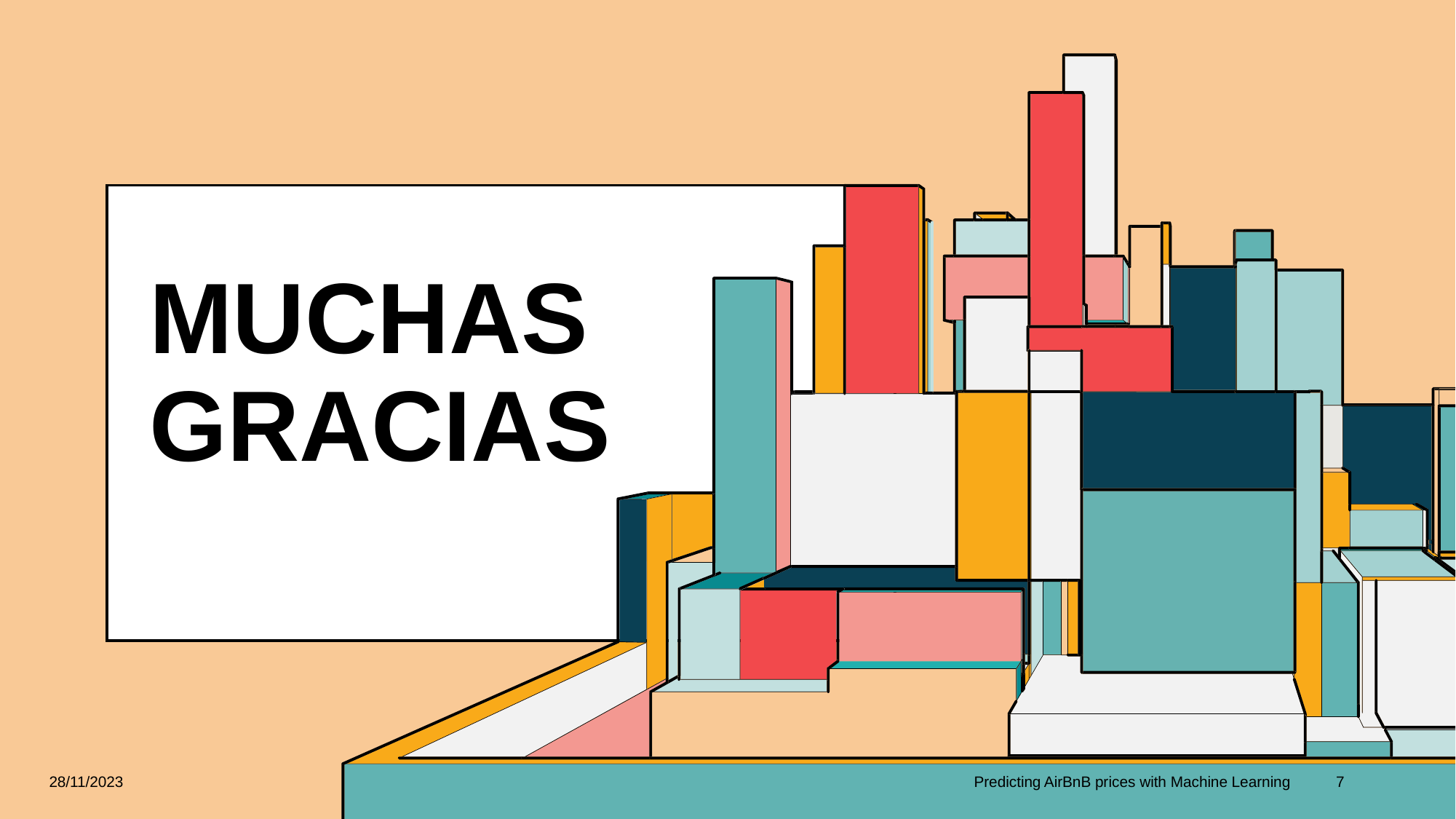

# MUCHAS GRACIAS
28/11/2023
Predicting AirBnB prices with Machine Learning
7